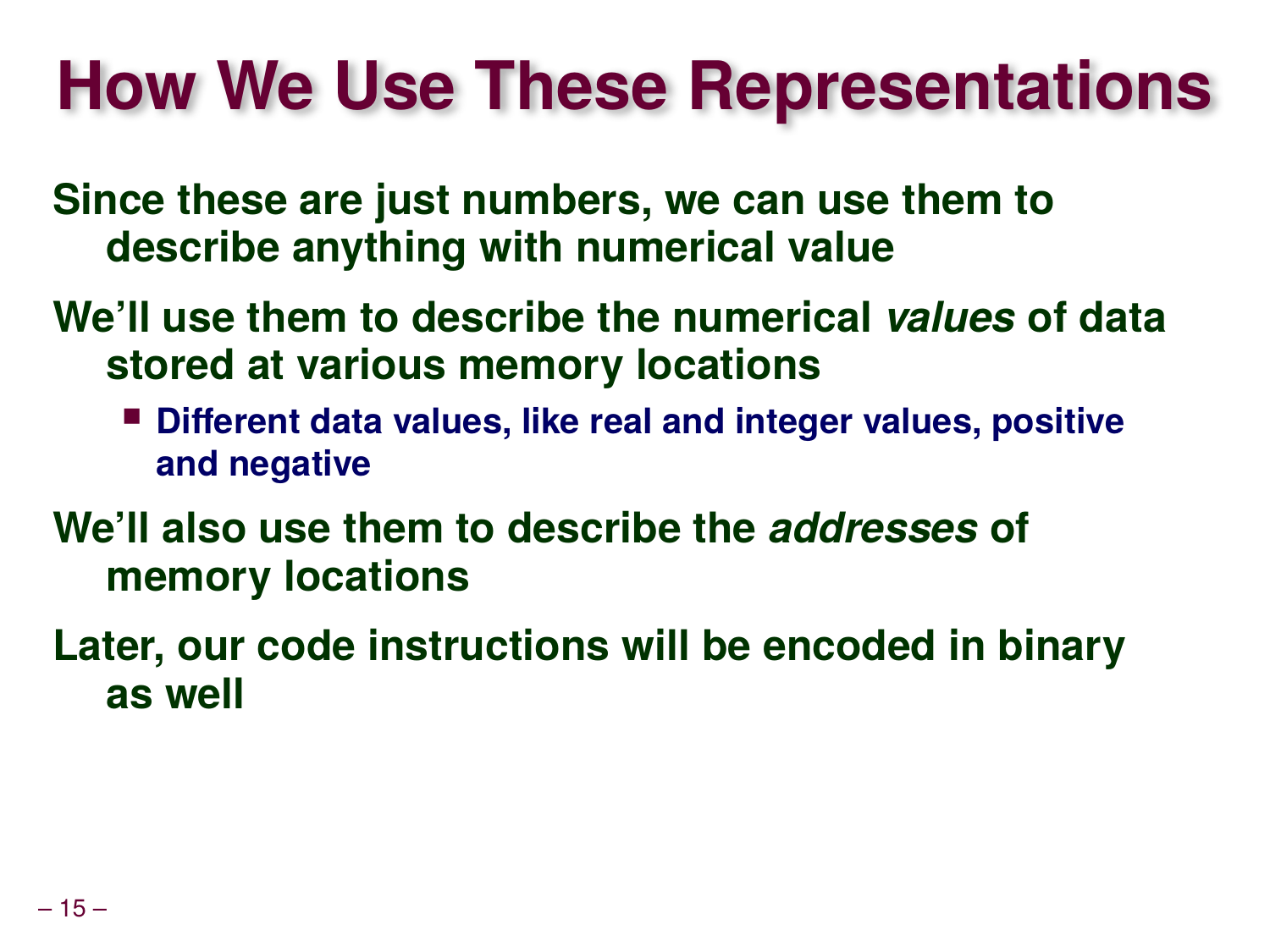

# How We Use These Representations
Since these are just numbers, we can use them to describe anything with numerical value
We’ll use them to describe the numerical values of data stored at various memory locations
Different data values, like real and integer values, positive and negative
We’ll also use them to describe the addresses of memory locations
Later, our code instructions will be encoded in binary as well